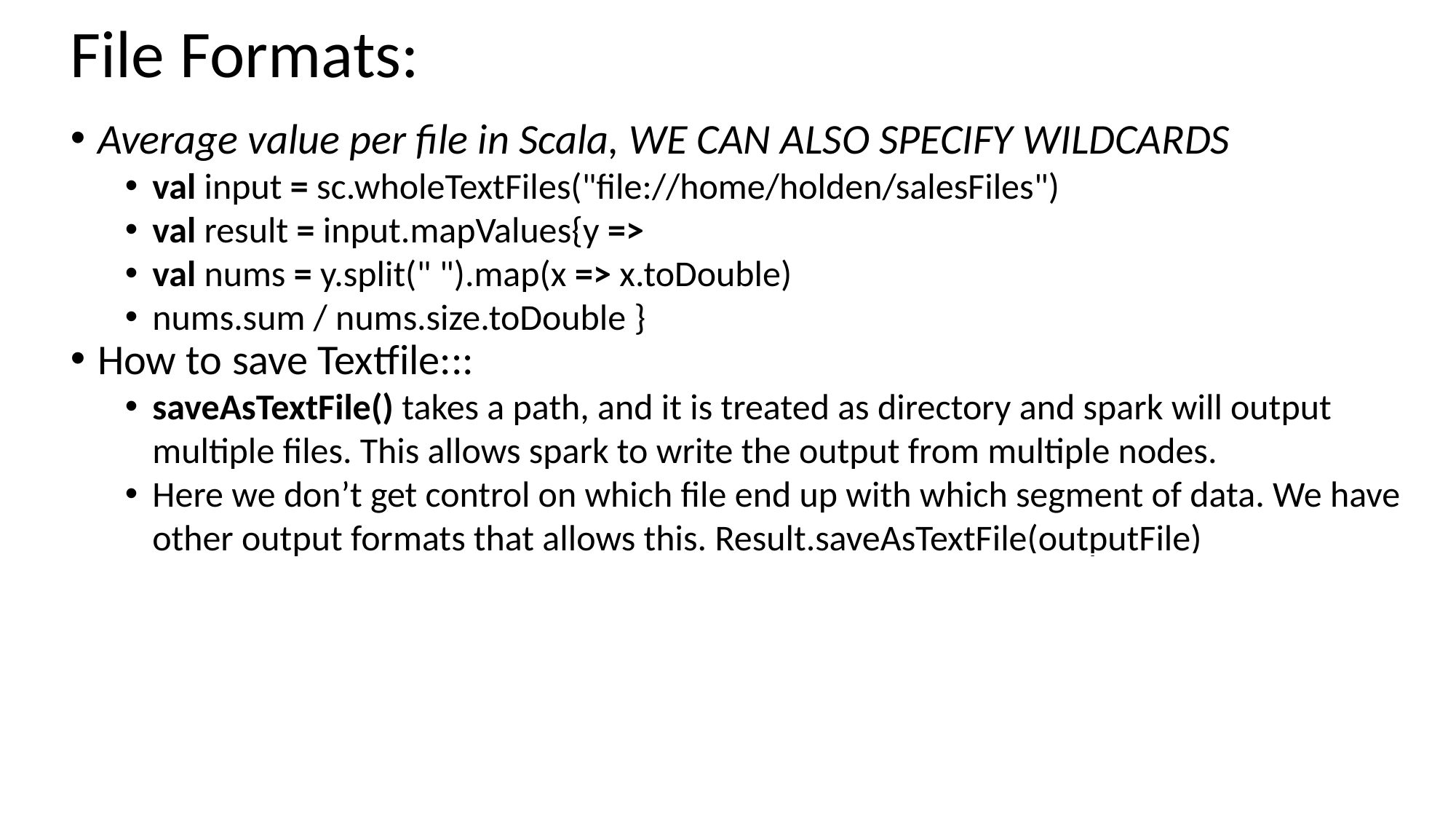

File Formats:
Average value per file in Scala, WE CAN ALSO SPECIFY WILDCARDS
val input = sc.wholeTextFiles("file://home/holden/salesFiles")
val result = input.mapValues{y =>
val nums = y.split(" ").map(x => x.toDouble)
nums.sum / nums.size.toDouble }
How to save Textfile:::
saveAsTextFile() takes a path, and it is treated as directory and spark will output multiple files. This allows spark to write the output from multiple nodes.
Here we don’t get control on which file end up with which segment of data. We have other output formats that allows this. Result.saveAsTextFile(outputFile)